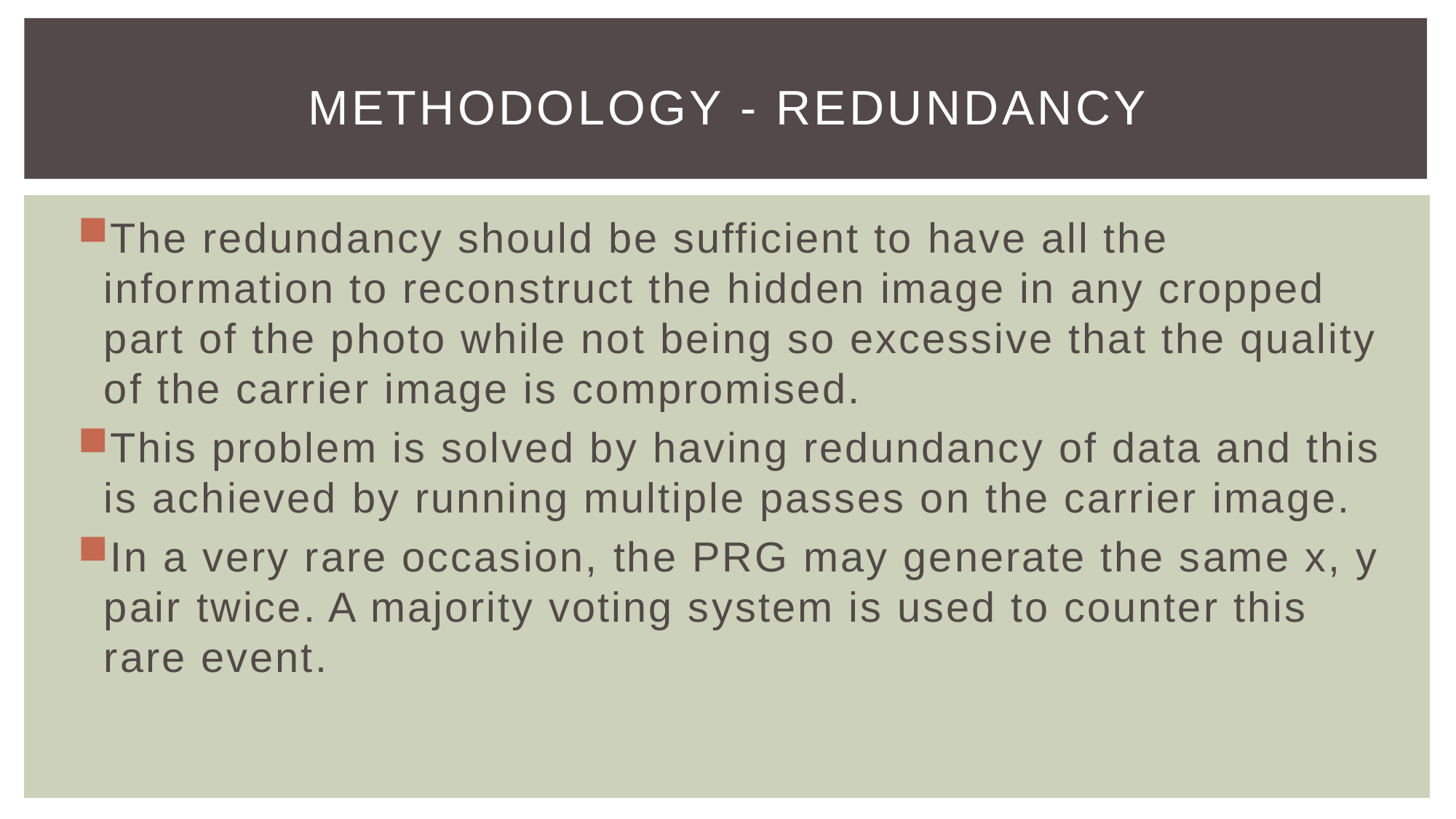

# Methodology - redundancy
The redundancy should be sufficient to have all the information to reconstruct the hidden image in any cropped part of the photo while not being so excessive that the quality of the carrier image is compromised.
This problem is solved by having redundancy of data and this is achieved by running multiple passes on the carrier image.
In a very rare occasion, the PRG may generate the same x, y pair twice. A majority voting system is used to counter this rare event.